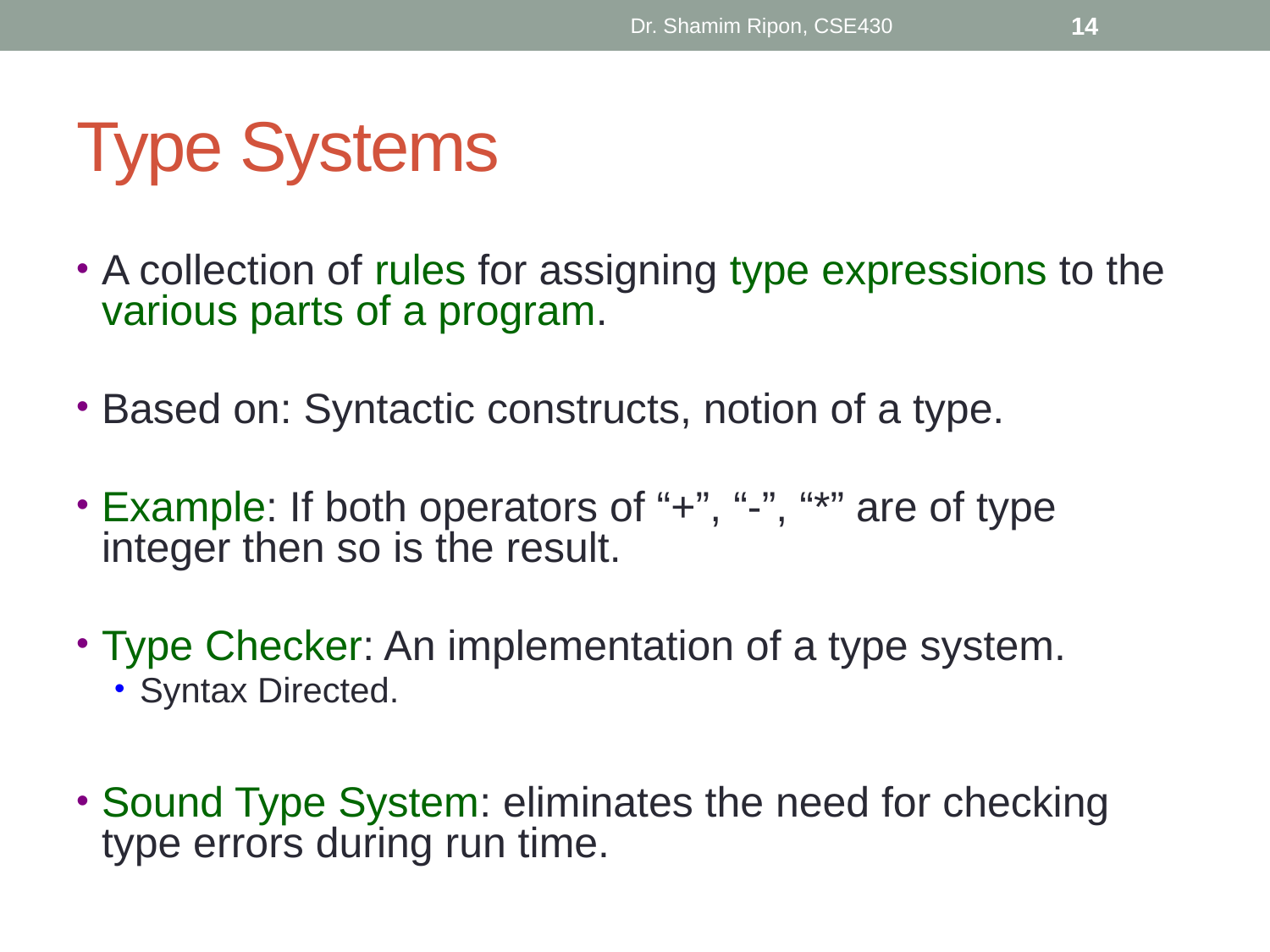

Dr. Shamim Ripon, CSE430
14
# Type Systems
A collection of rules for assigning type expressions to the various parts of a program.

Based on: Syntactic constructs, notion of a type.

Example: If both operators of “+”, “-”, “*” are of type integer then so is the result.

Type Checker: An implementation of a type system.
Syntax Directed.

Sound Type System: eliminates the need for checking type errors during run time.